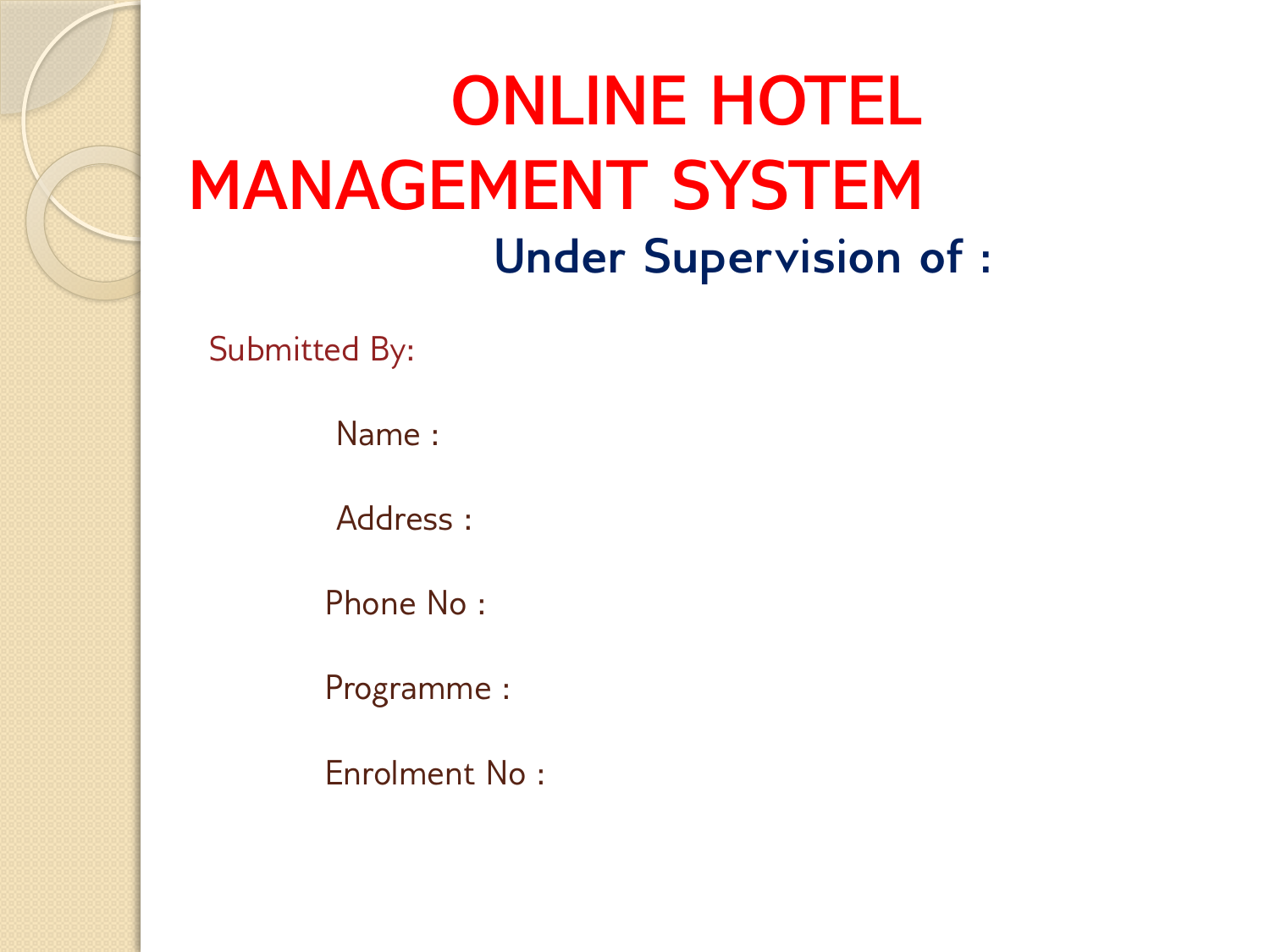

# ONLINE HOTEL MANAGEMENT SYSTEM Under Supervision of : Submitted By: Name : Address : Phone No : Programme : Enrolment No :